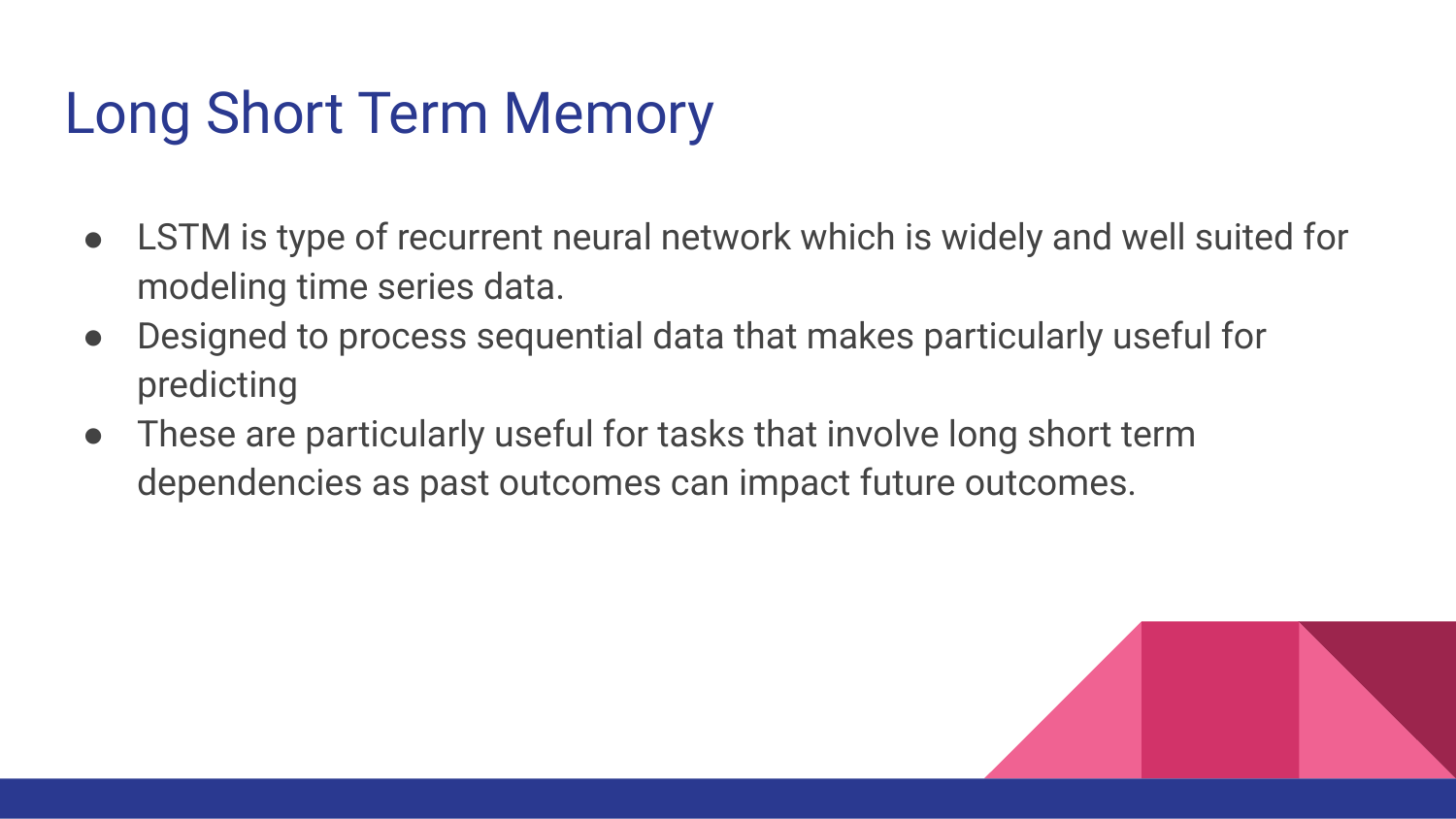

# Long Short Term Memory
LSTM is type of recurrent neural network which is widely and well suited for modeling time series data.
Designed to process sequential data that makes particularly useful for predicting
These are particularly useful for tasks that involve long short term dependencies as past outcomes can impact future outcomes.